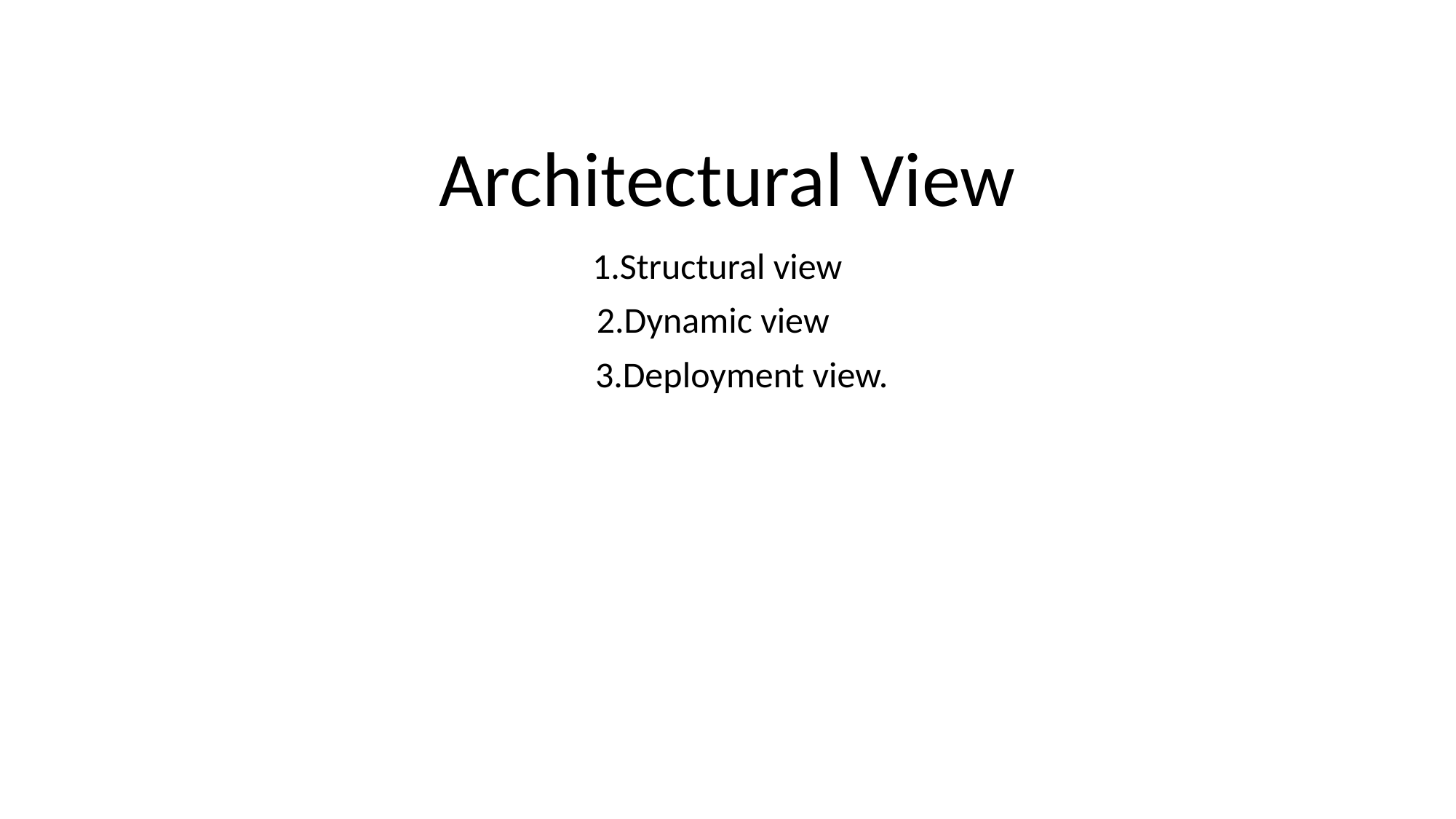

# Architectural View
 1.Structural view
2.Dynamic view
       3.Deployment view.